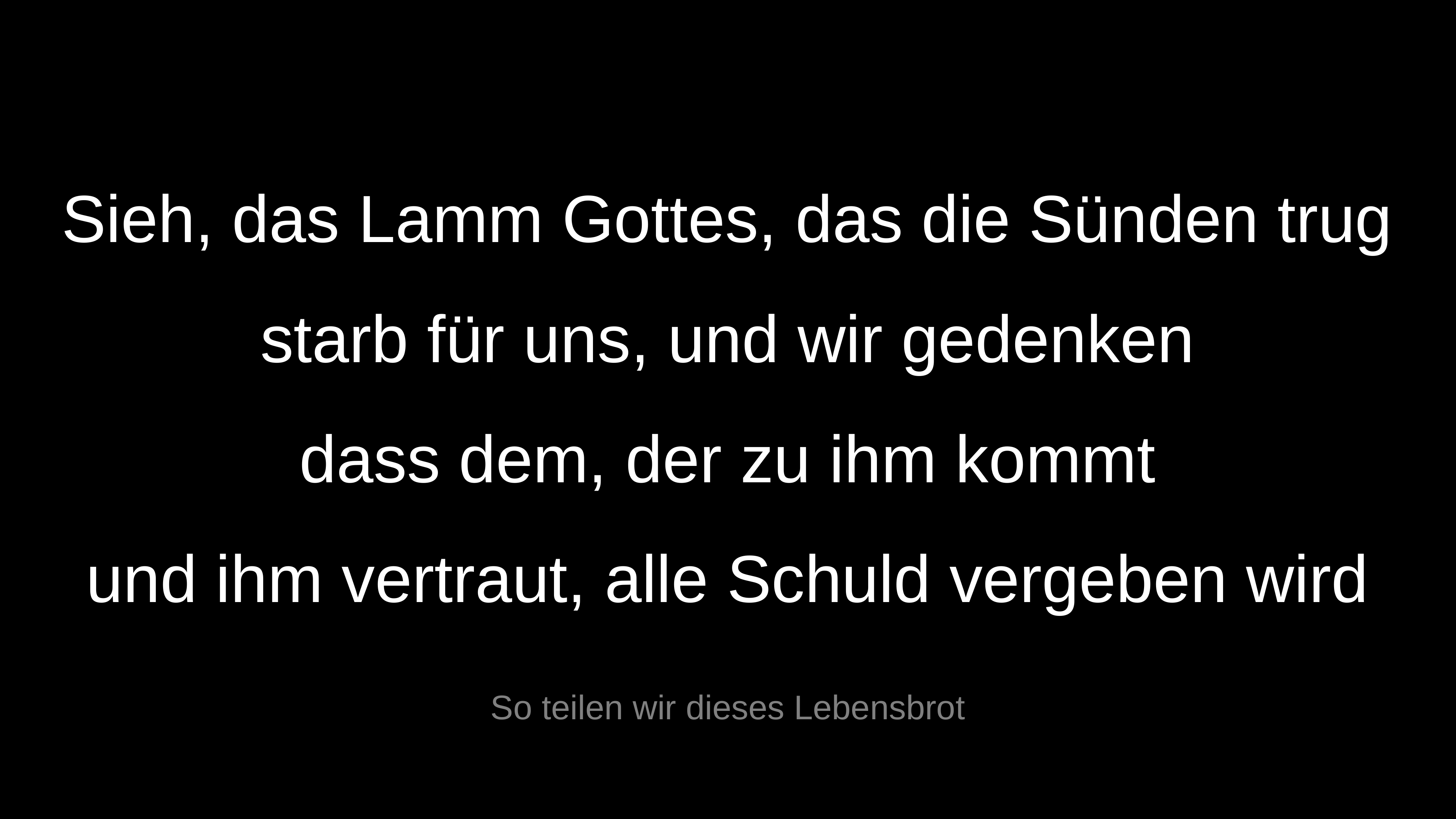

Sieh, das Lamm Gottes, das die Sünden trug
starb für uns, und wir gedenken
dass dem, der zu ihm kommt
und ihm vertraut, alle Schuld vergeben wird
So teilen wir dieses Lebensbrot